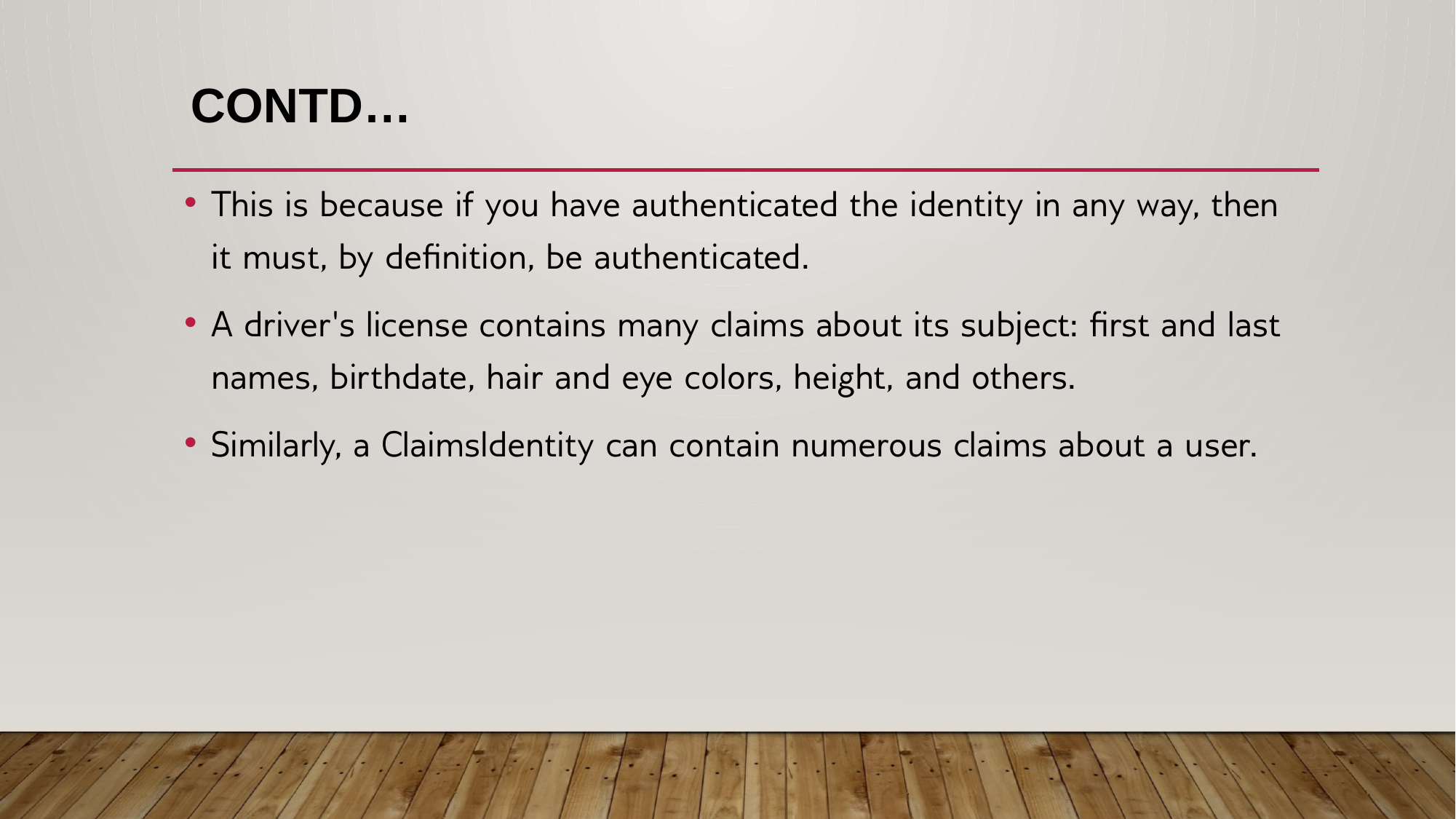

# CONTD…
This is because if you have authenticated the identity in any way, then it must, by definition, be authenticated.
A driver's license contains many claims about its subject: first and last names, birthdate, hair and eye colors, height, and others.
Similarly, a ClaimsIdentity can contain numerous claims about a user.